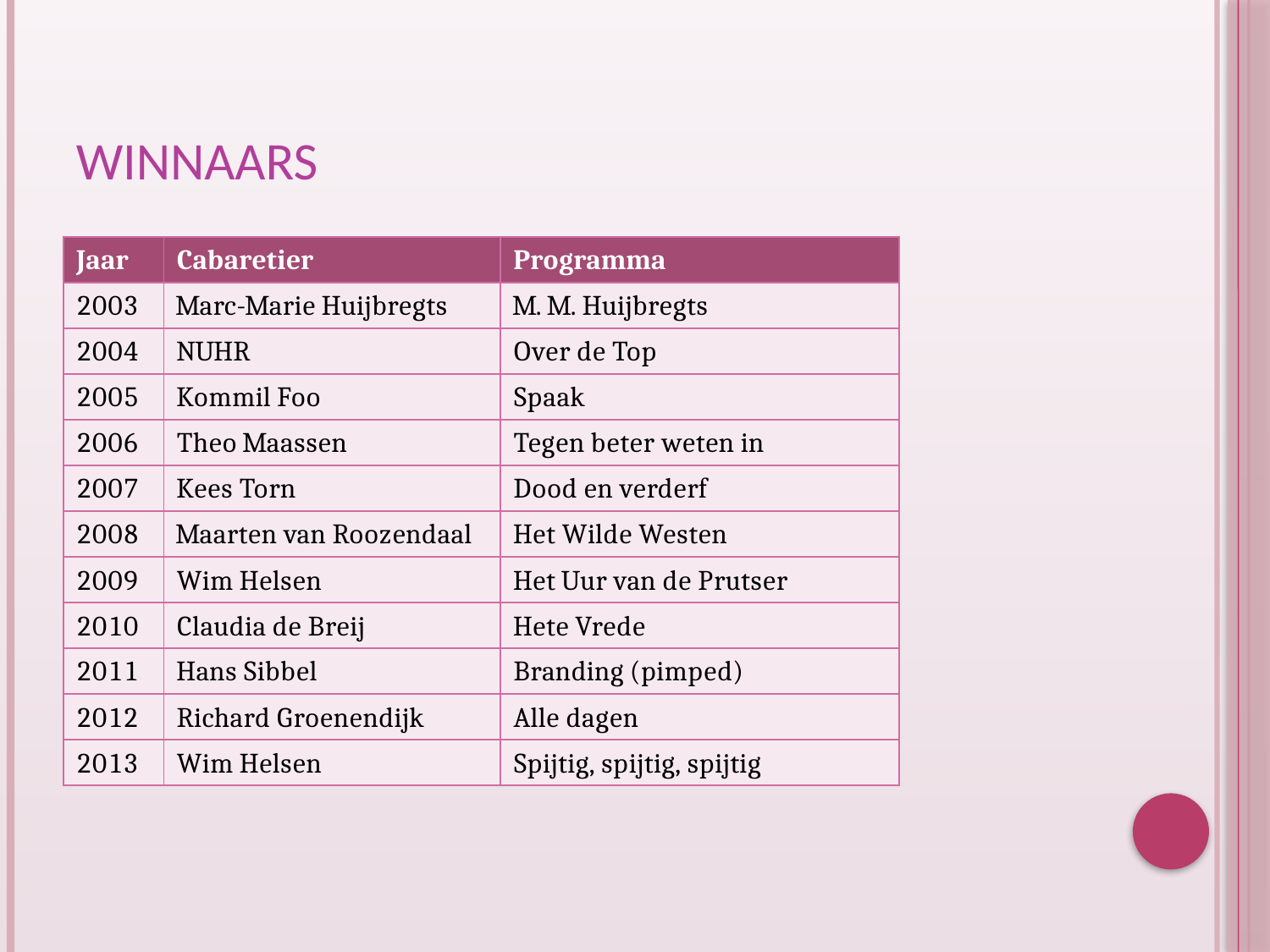

# Winnaars
| Jaar | Cabaretier | Programma |
| --- | --- | --- |
| 2003 | Marc-Marie Huijbregts | M. M. Huijbregts |
| 2004 | NUHR | Over de Top |
| 2005 | Kommil Foo | Spaak |
| 2006 | Theo Maassen | Tegen beter weten in |
| 2007 | Kees Torn | Dood en verderf |
| 2008 | Maarten van Roozendaal | Het Wilde Westen |
| 2009 | Wim Helsen | Het Uur van de Prutser |
| 2010 | Claudia de Breij | Hete Vrede |
| 2011 | Hans Sibbel | Branding (pimped) |
| 2012 | Richard Groenendijk | Alle dagen |
| 2013 | Wim Helsen | Spijtig, spijtig, spijtig |